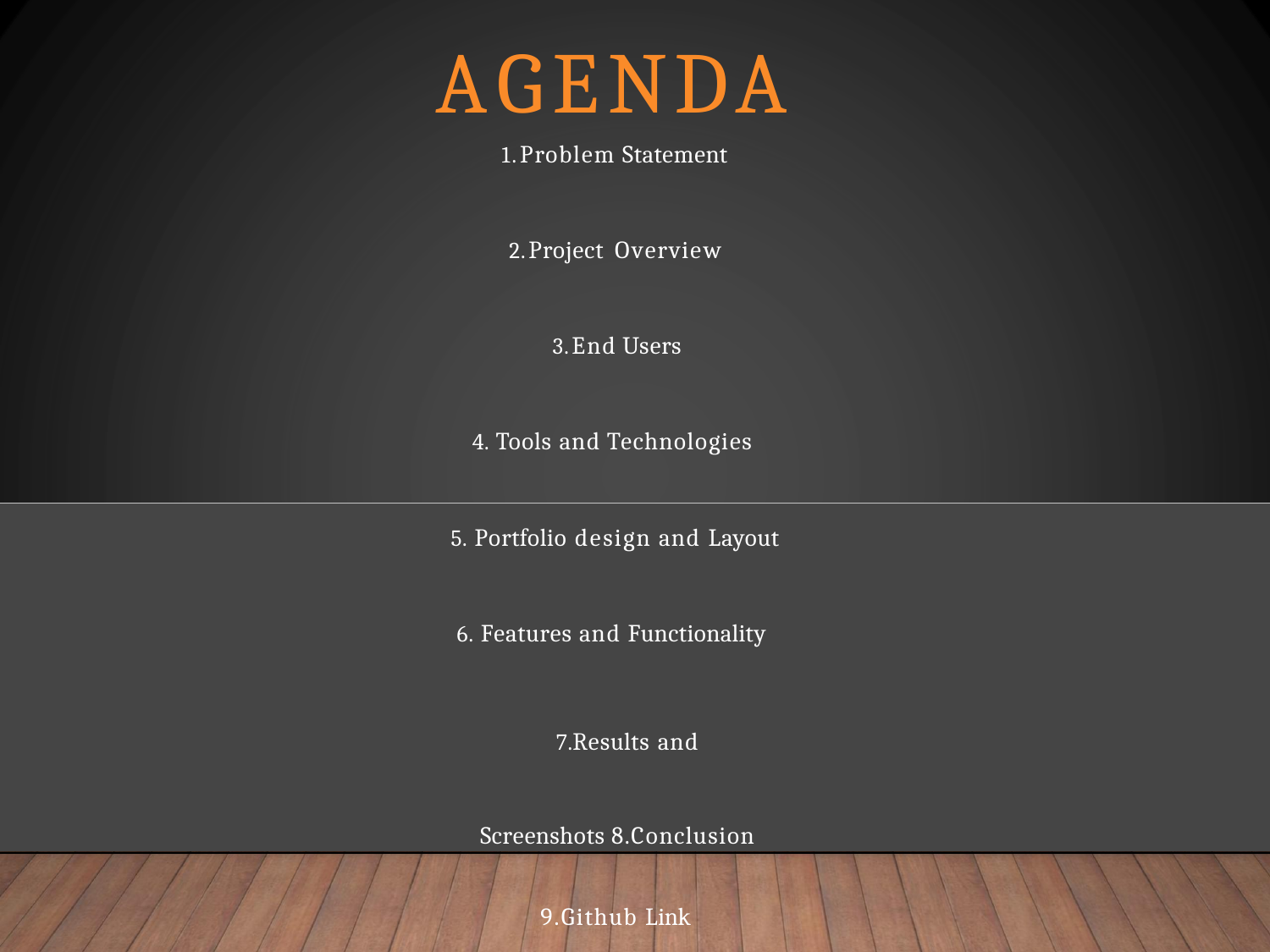

# AGENDA
Problem Statement

Project Overview

End Users

Tools and Technologies

Portfolio design and Layout

Features and Functionality
Results and Screenshots 8.Conclusion

9.Github Link